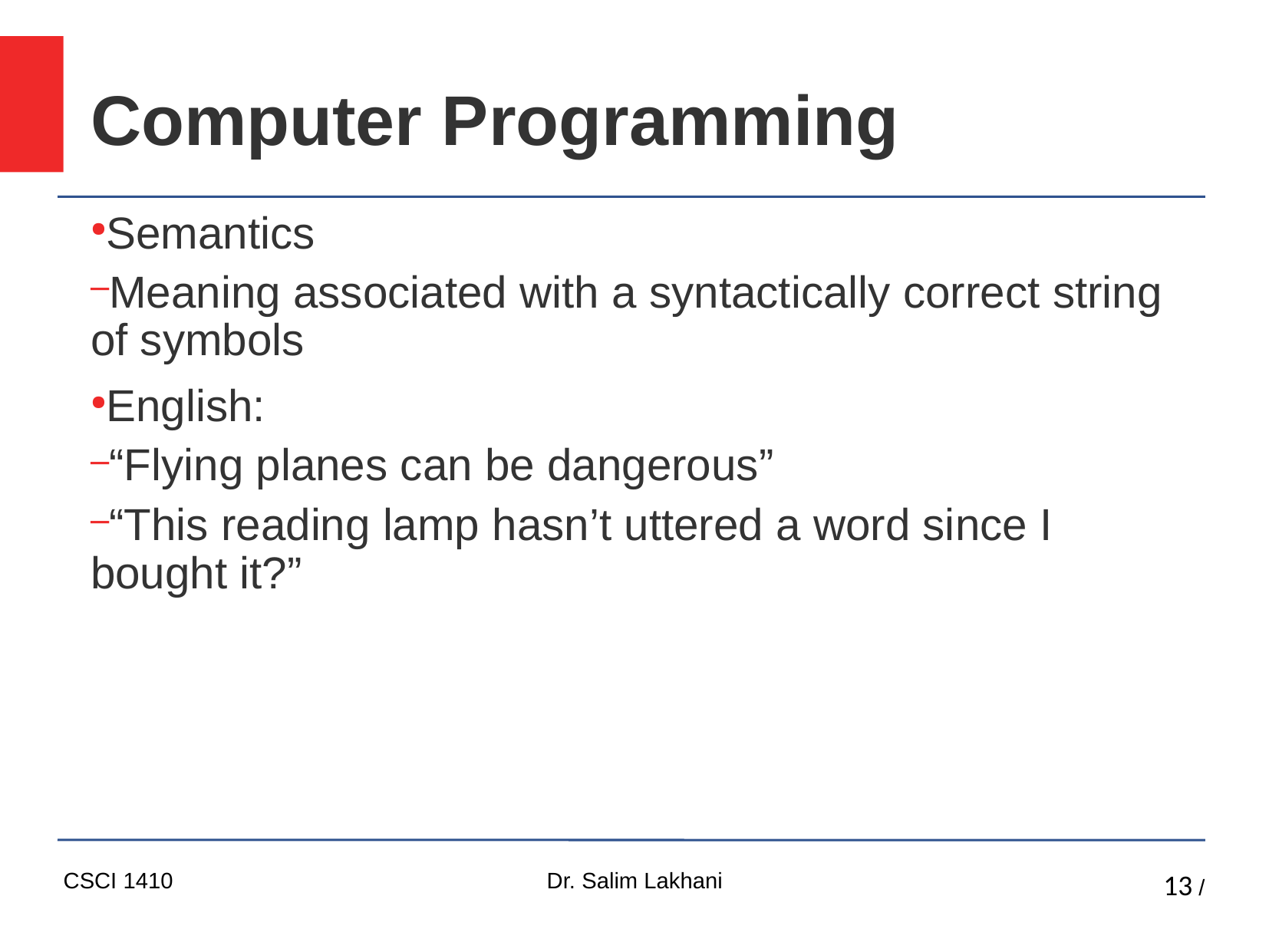

Computer Programming
Semantics
Meaning associated with a syntactically correct string of symbols
English:
“Flying planes can be dangerous”
“This reading lamp hasn’t uttered a word since I bought it?”
CSCI 1410
Dr. Salim Lakhani
13 /